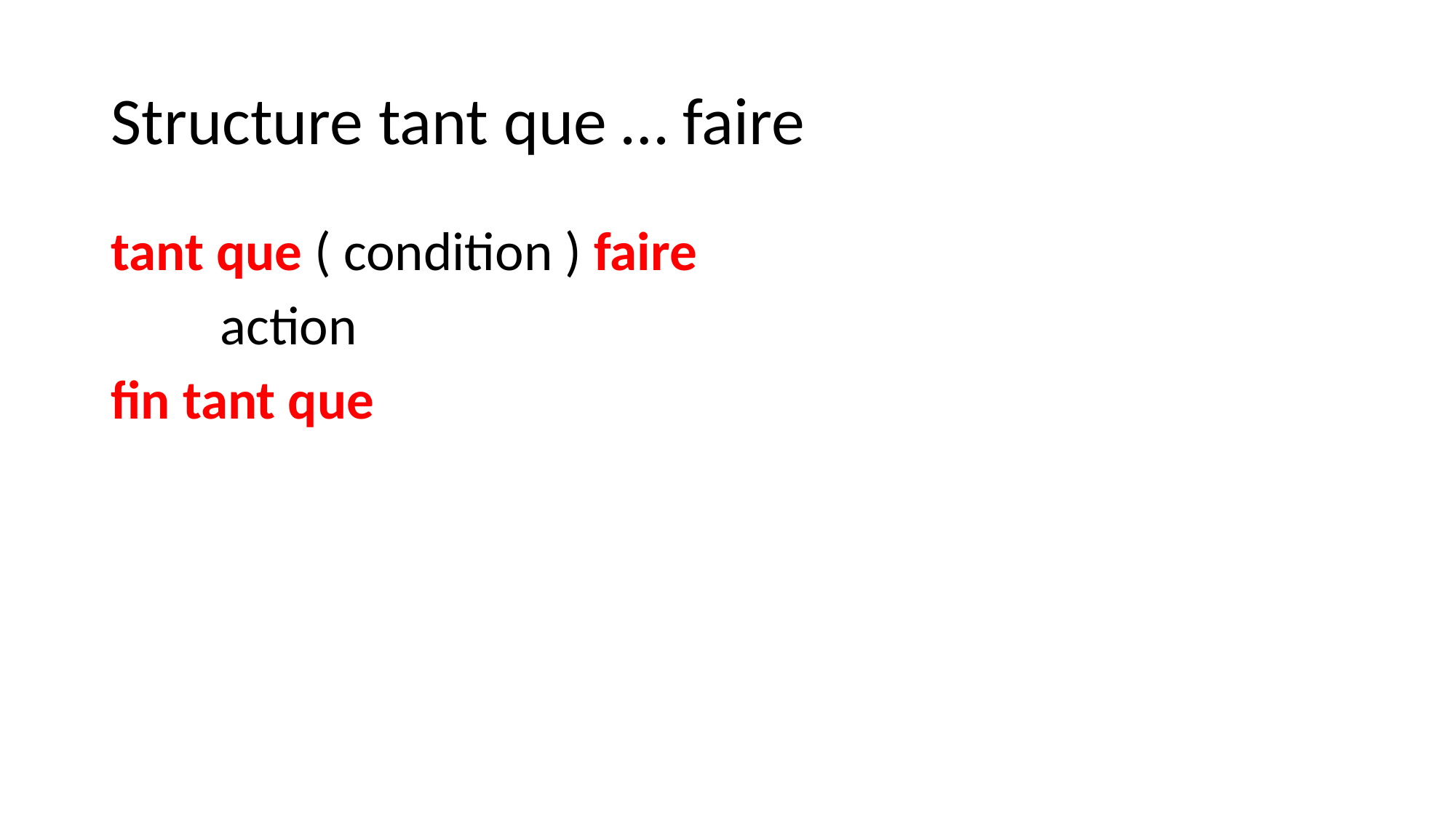

# Structure tant que … faire
tant que ( condition ) faire
	action
fin tant que